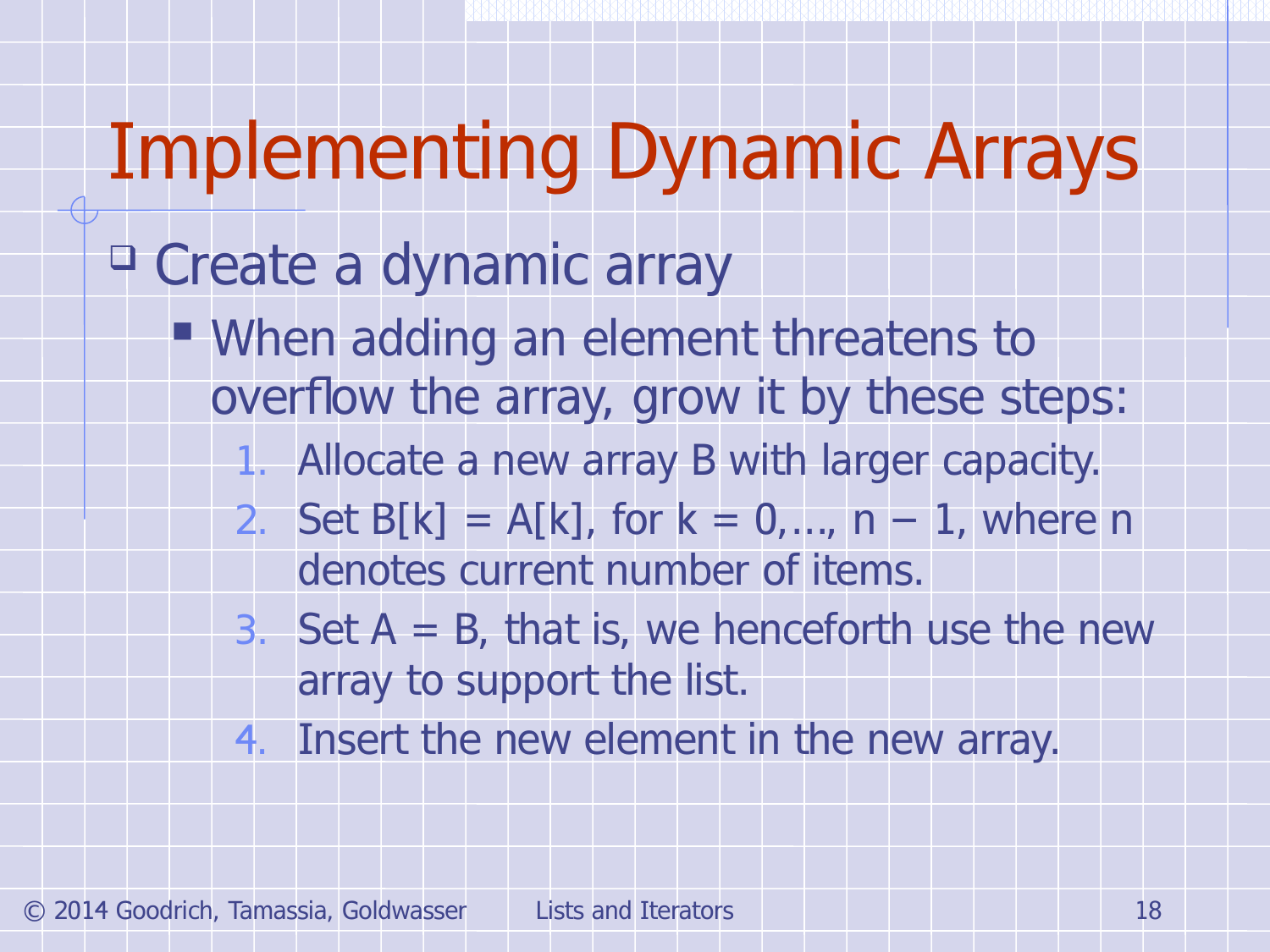

# Implementing Dynamic Arrays
Create a dynamic array
When adding an element threatens to overflow the array, grow it by these steps:
Allocate a new array B with larger capacity.
Set B[k] = A[k], for k = 0,..., n − 1, where n denotes current number of items.
Set A = B, that is, we henceforth use the new array to support the list.
Insert the new element in the new array.
© 2014 Goodrich, Tamassia, Goldwasser
Lists and Iterators
18